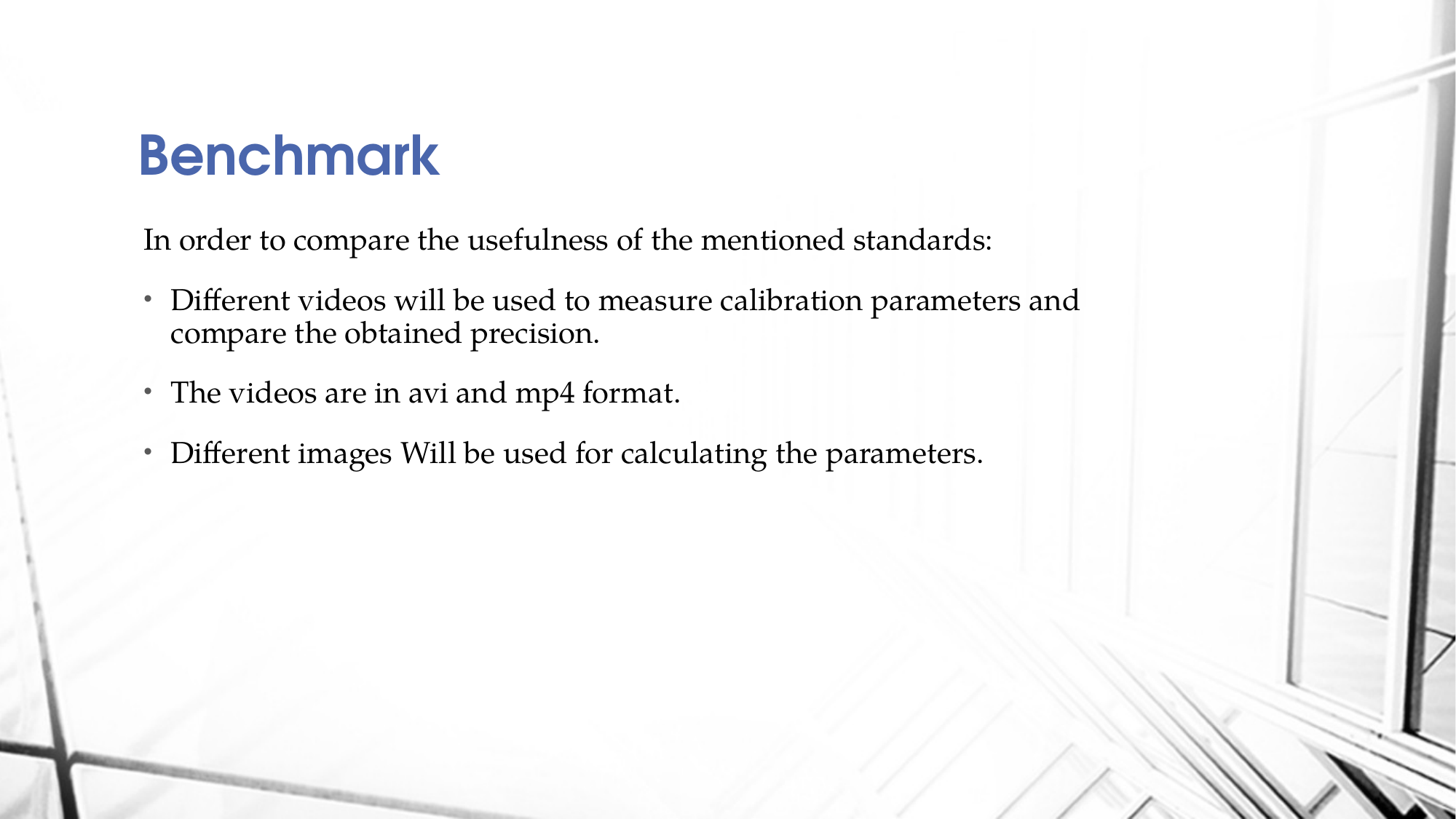

# Benchmark
In order to compare the usefulness of the mentioned standards:
Different videos will be used to measure calibration parameters and compare the obtained precision.
The videos are in avi and mp4 format.
Different images Will be used for calculating the parameters.